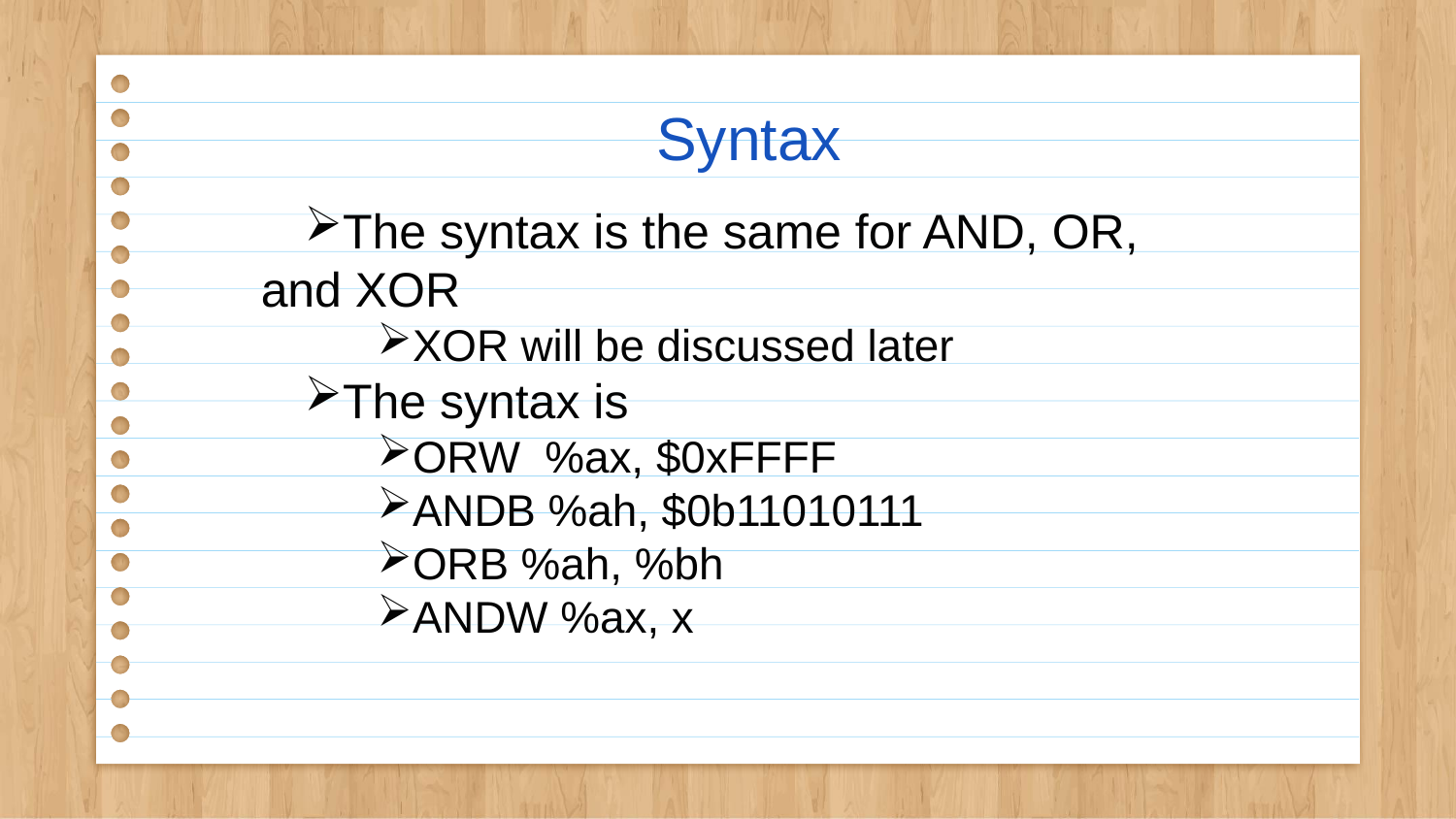

# Syntax
The syntax is the same for AND, OR, and XOR
XOR will be discussed later
The syntax is
ORW  %ax, $0xFFFF
ANDB %ah, $0b11010111
ORB %ah, %bh
ANDW %ax, x